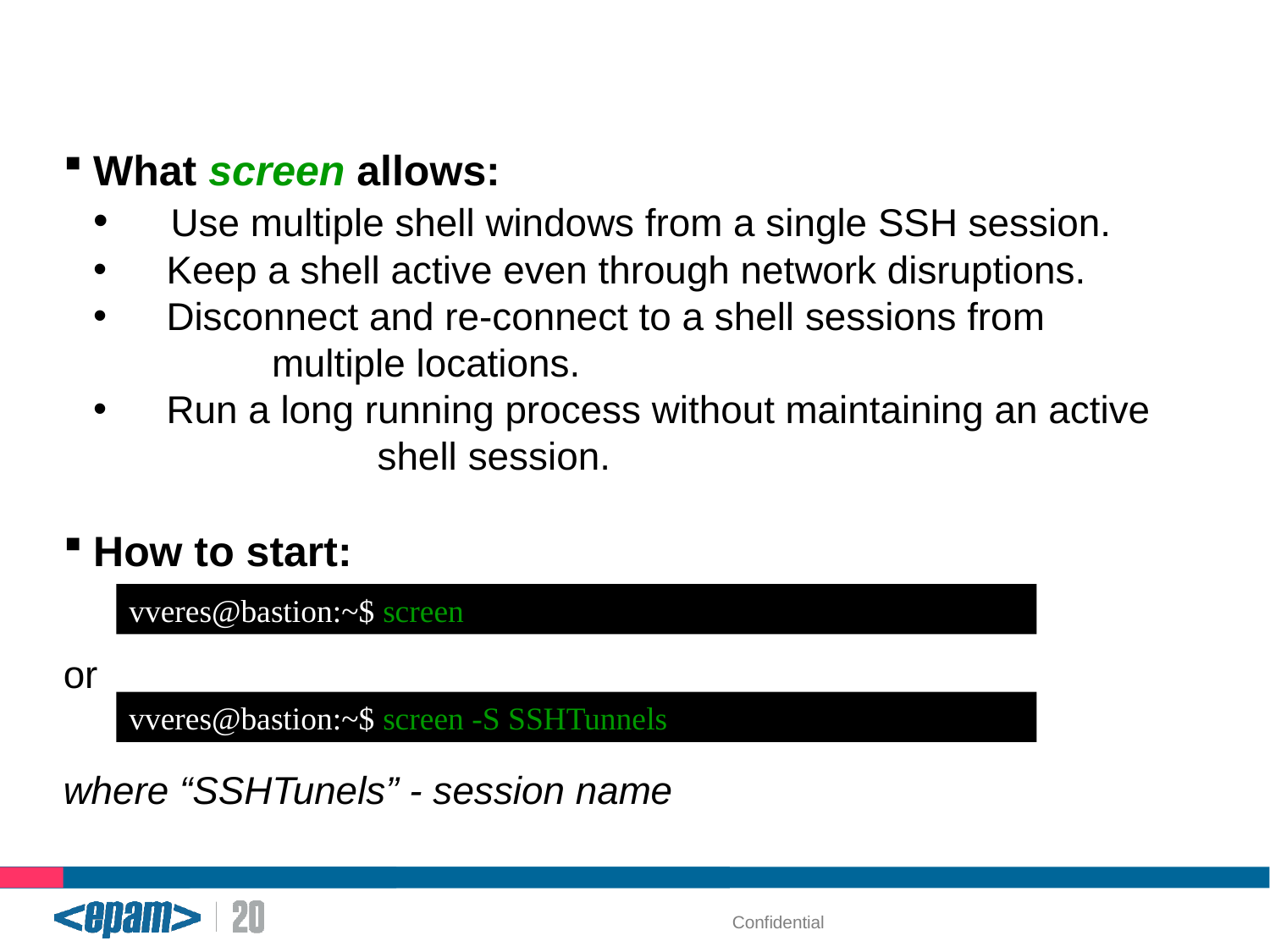

Command: screen
What screen allows:
    Use multiple shell windows from a single SSH session.
    Keep a shell active even through network disruptions.
    Disconnect and re-connect to a shell sessions from  		  multiple locations.
    Run a long running process without maintaining an active 		shell session.

How to start:

or

where “SSHTunels” - session name
vveres@bastion:~$ screen
vveres@bastion:~$ screen -S SSHTunnels
Confidential